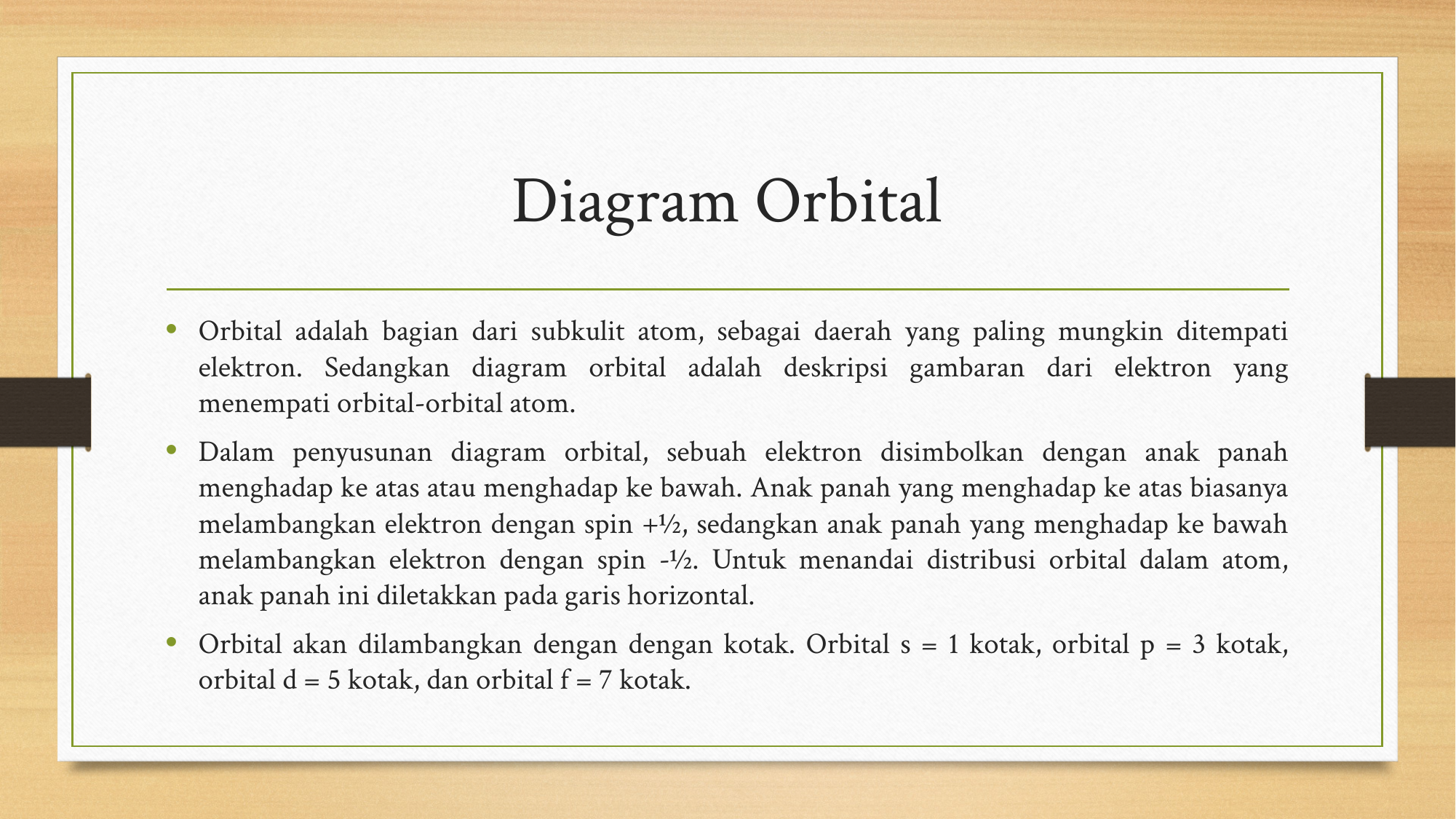

# Diagram Orbital
Orbital adalah bagian dari subkulit atom, sebagai daerah yang paling mungkin ditempati elektron. Sedangkan diagram orbital adalah deskripsi gambaran dari elektron yang menempati orbital-orbital atom.
Dalam penyusunan diagram orbital, sebuah elektron disimbolkan dengan anak panah menghadap ke atas atau menghadap ke bawah. Anak panah yang menghadap ke atas biasanya melambangkan elektron dengan spin +½, sedangkan anak panah yang menghadap ke bawah melambangkan elektron dengan spin -½. Untuk menandai distribusi orbital dalam atom, anak panah ini diletakkan pada garis horizontal.
Orbital akan dilambangkan dengan dengan kotak. Orbital s = 1 kotak, orbital p = 3 kotak, orbital d = 5 kotak, dan orbital f = 7 kotak.